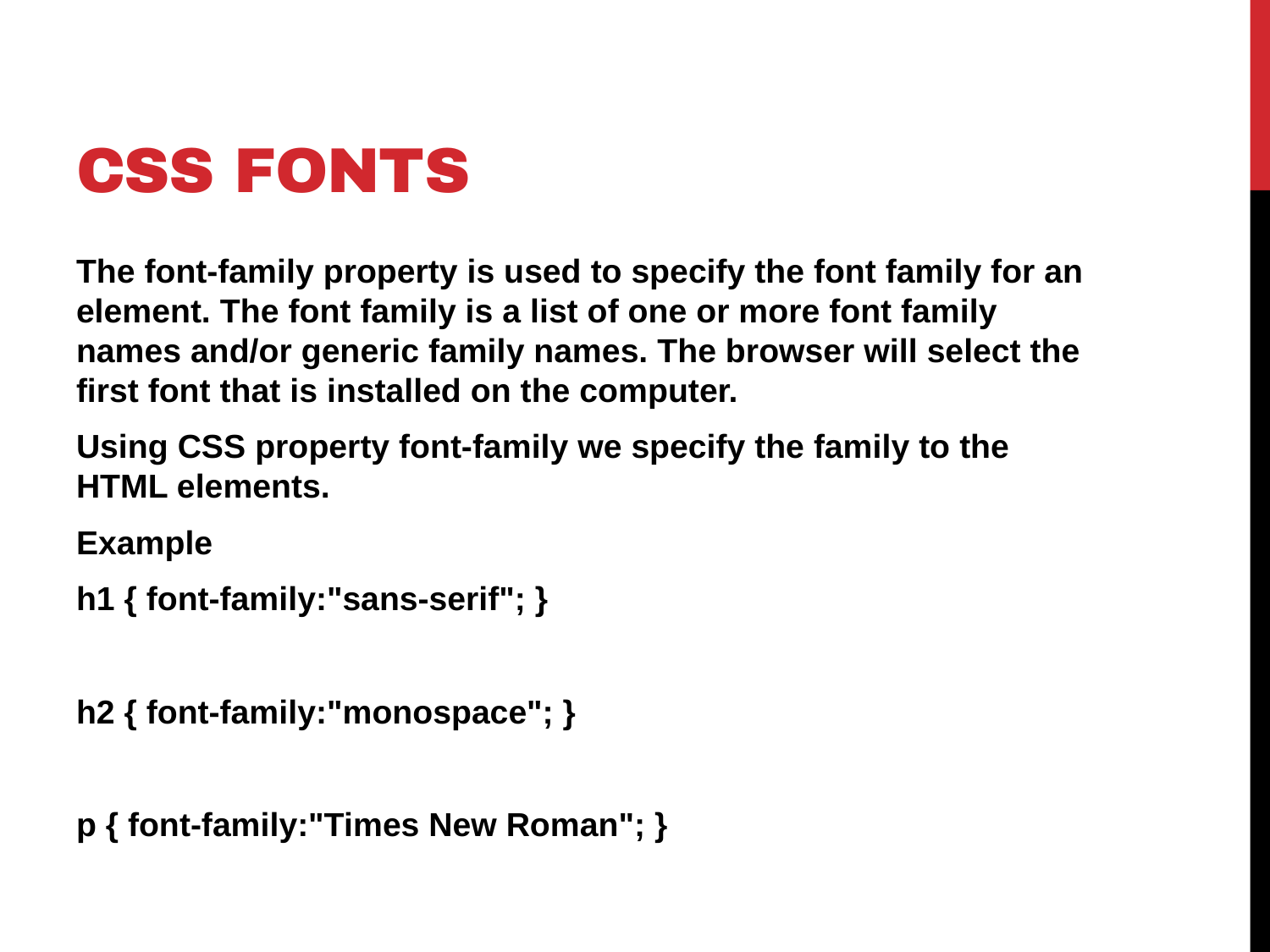

# Css fonts
The font-family property is used to specify the font family for an element. The font family is a list of one or more font family names and/or generic family names. The browser will select the first font that is installed on the computer.
Using CSS property font-family we specify the family to the HTML elements.
Example
h1 { font-family:"sans-serif"; }

h2 { font-family:"monospace"; }

p { font-family:"Times New Roman"; }